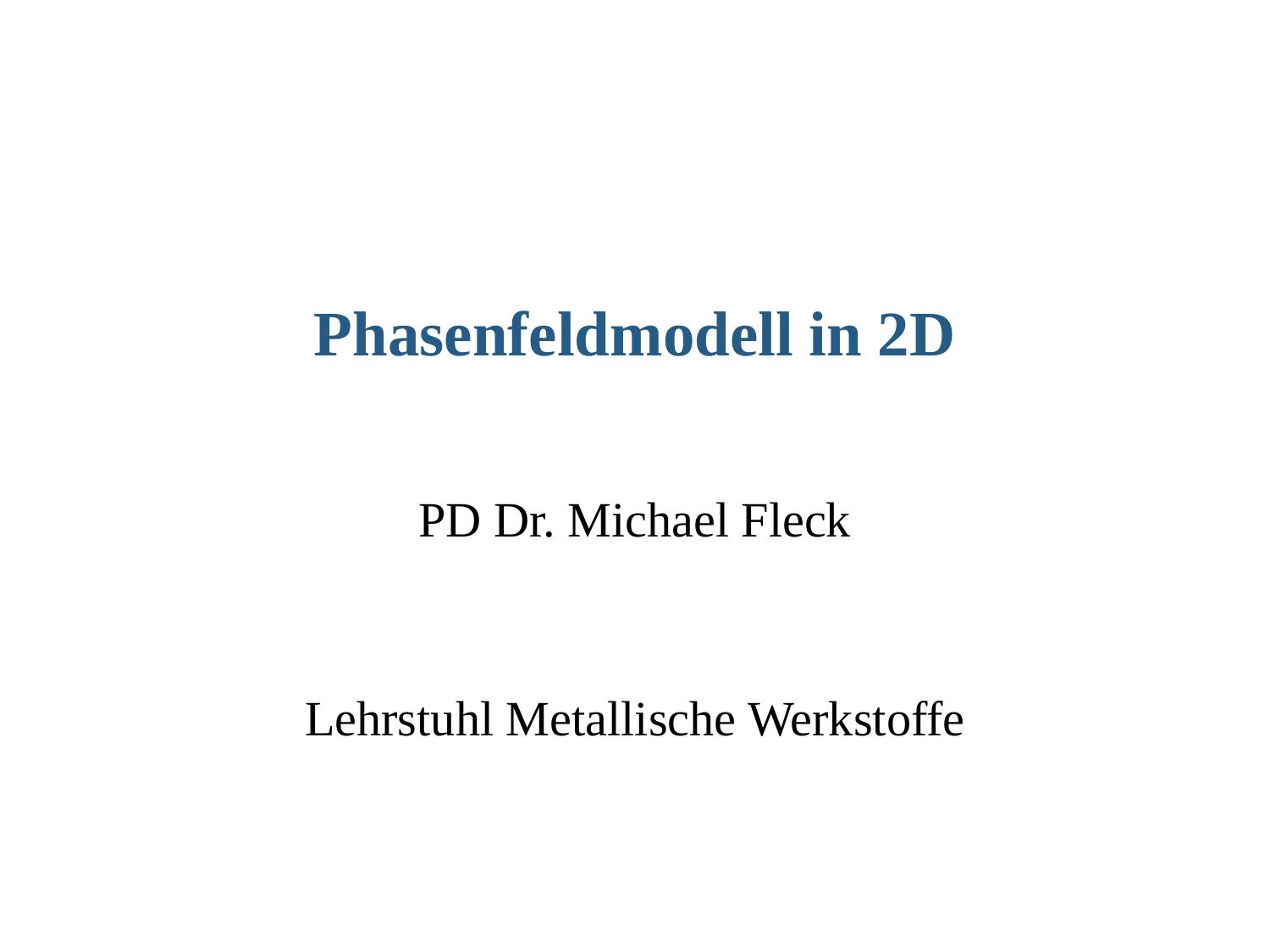

# Phasenfeldmodell in 2D
PD Dr. Michael Fleck

Lehrstuhl Metallische Werkstoffe